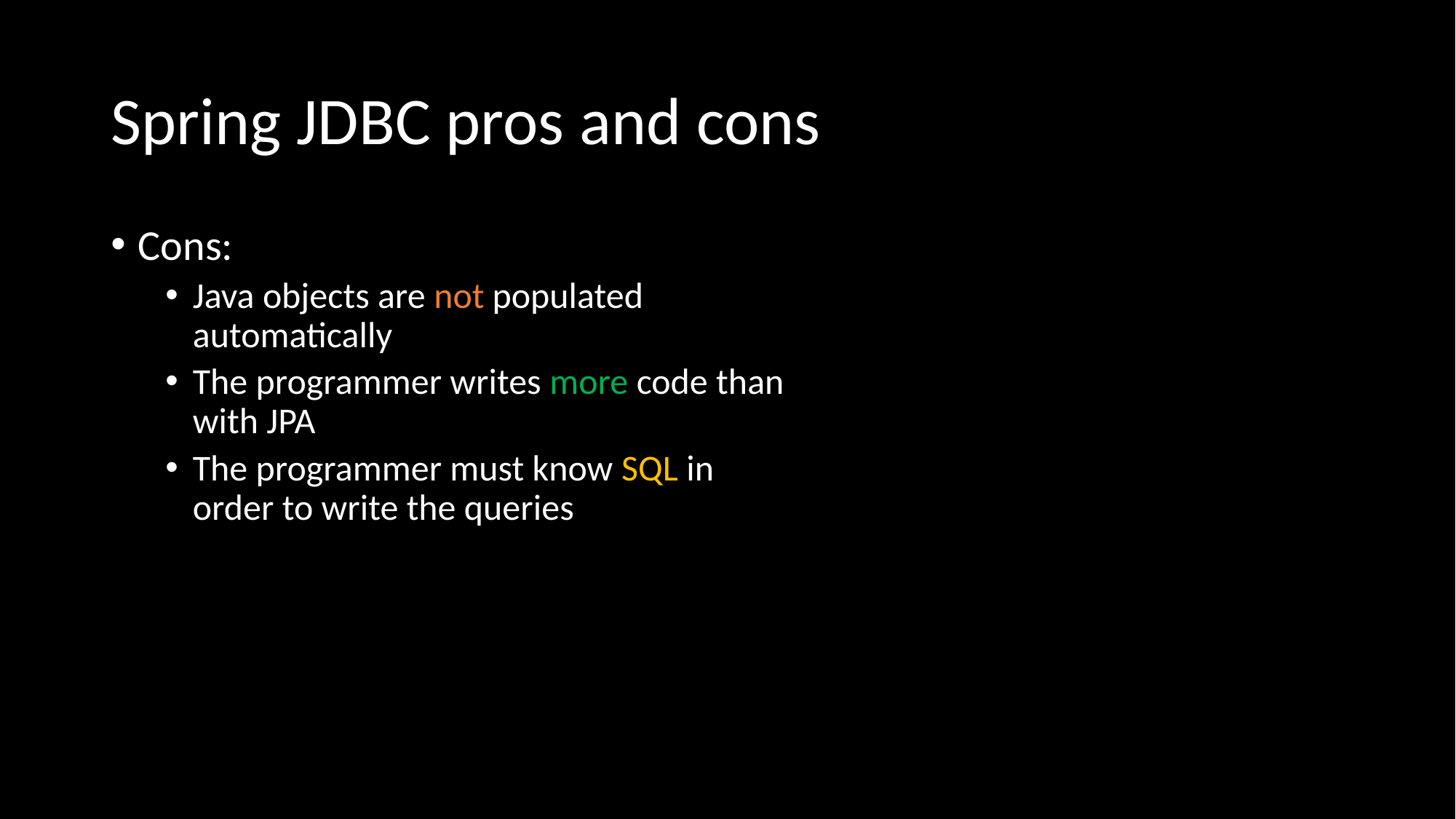

# Spring JDBC pros and cons
Cons:
Java objects are not populated automatically
The programmer writes more code than with JPA
The programmer must know SQL in order to write the queries